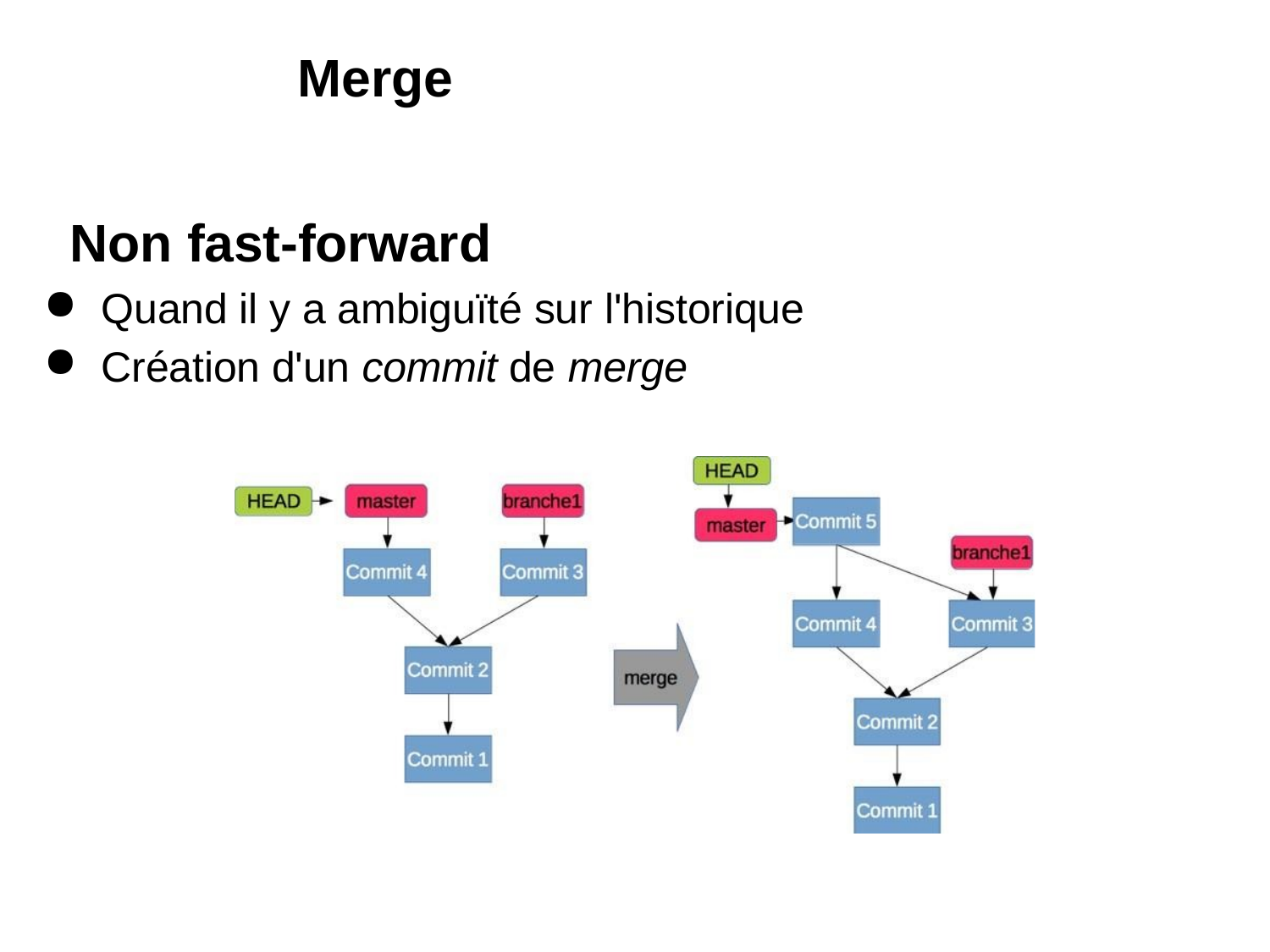

# Merge
Non fast-forward
Quand il y a ambiguïté sur l'historique
Création d'un commit de merge